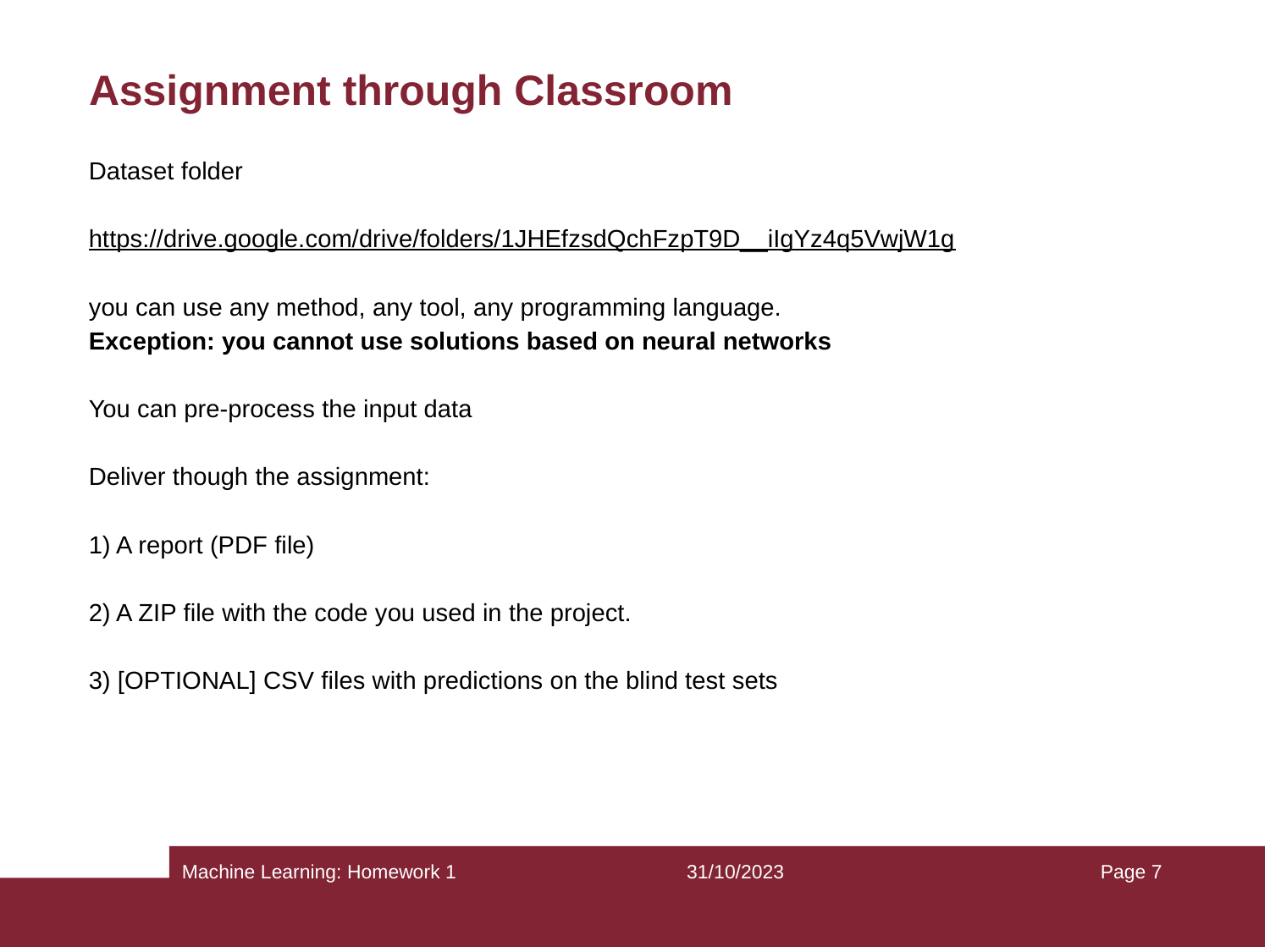

Assignment through Classroom

Dataset folder

https://drive.google.com/drive/folders/1JHEfzsdQchFzpT9D__iIgYz4q5VwjW1g

you can use any method, any tool, any programming language.
Exception: you cannot use solutions based on neural networks

You can pre-process the input data

Deliver though the assignment:

1) A report (PDF file)

2) A ZIP file with the code you used in the project.

3) [OPTIONAL] CSV files with predictions on the blind test sets

Page 7
31/10/2023
Machine Learning: Homework 1